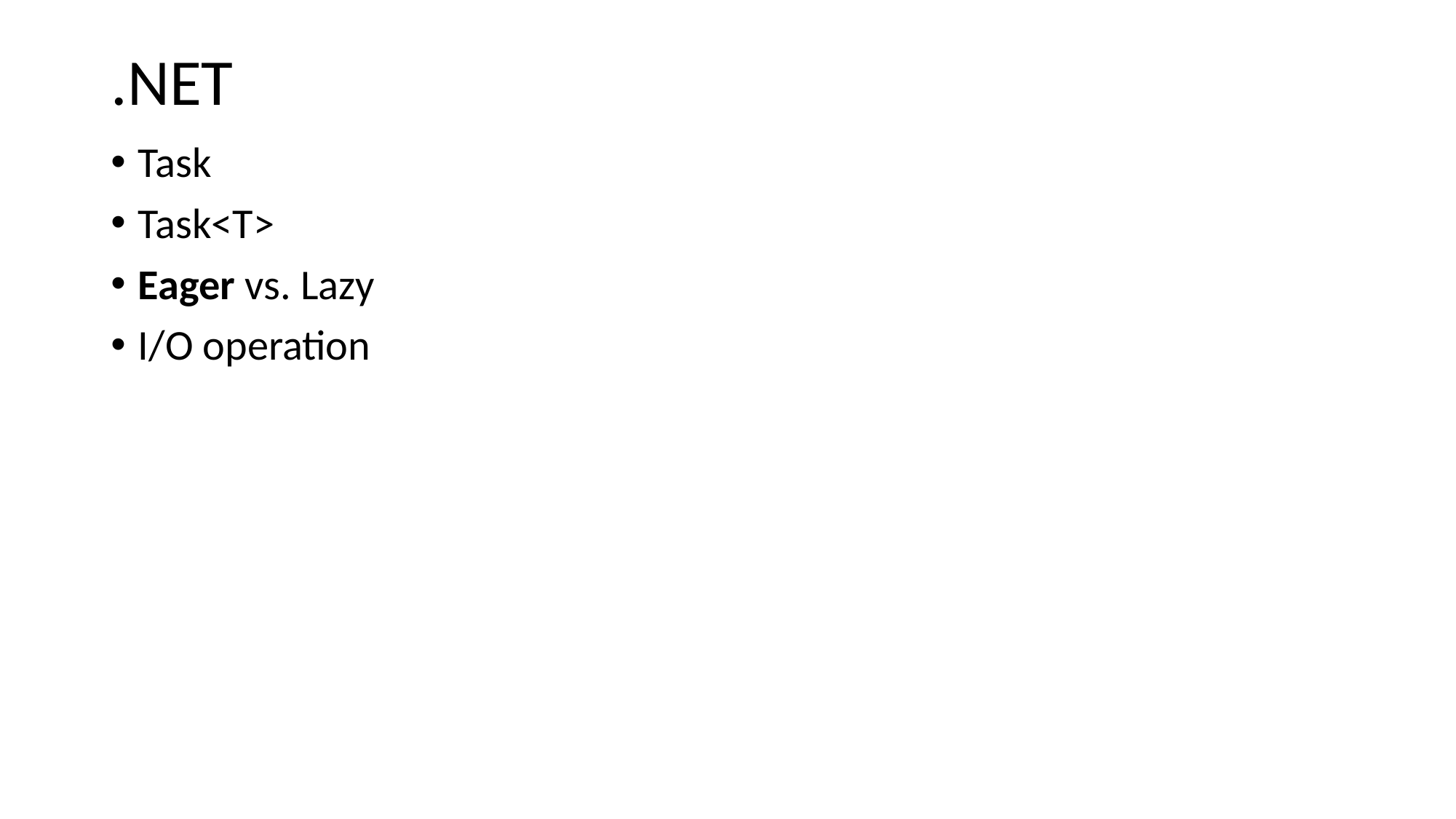

# .NET
Task
Task<T>
Eager vs. Lazy
I/O operation